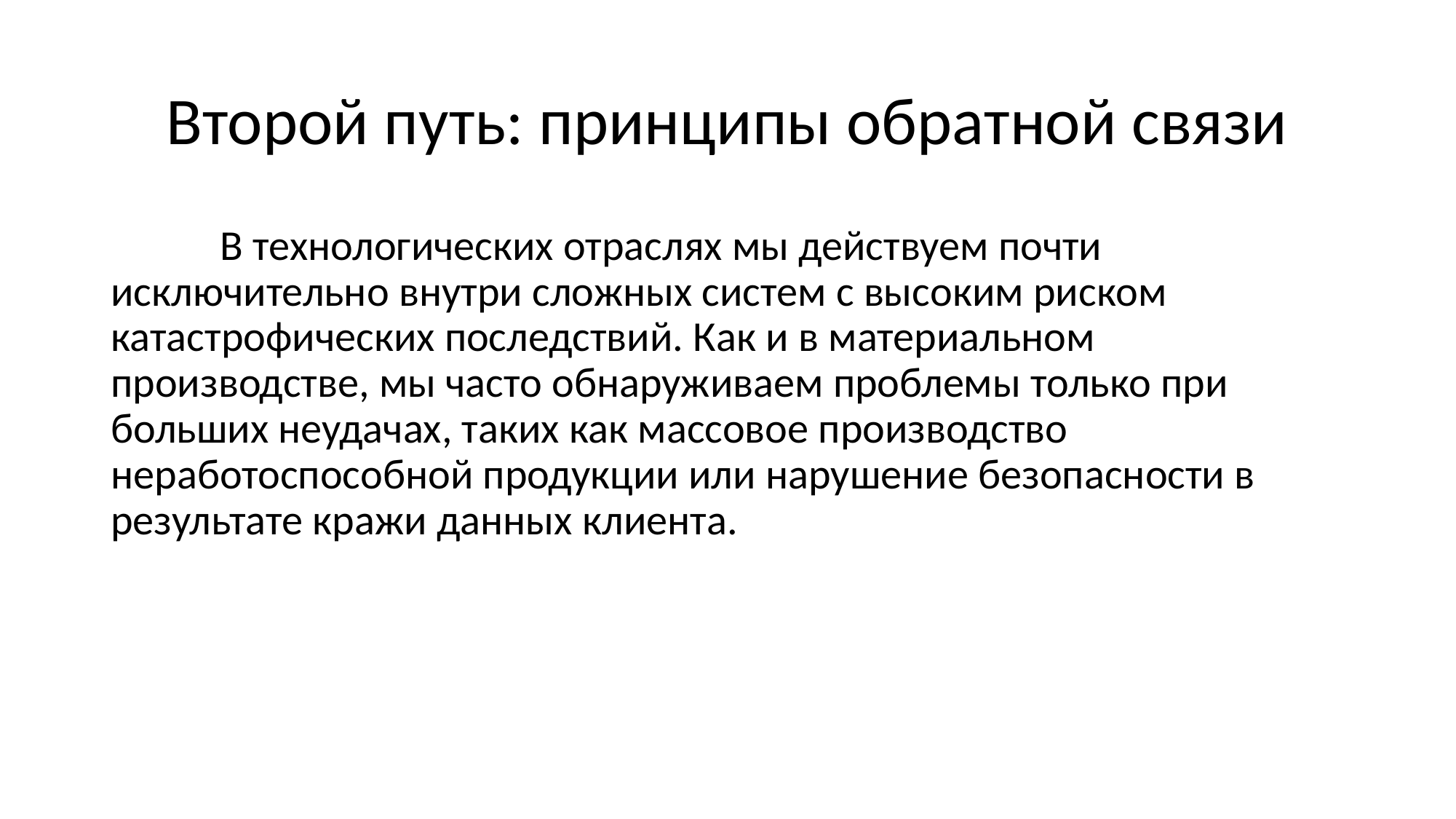

# Второй путь: принципы обратной связи
	В технологических отраслях мы действуем почти исключительно внутри сложных систем с высоким риском катастрофических последствий. Как и в материальном производстве, мы часто обнаруживаем проблемы только при больших неудачах, таких как массовое производство неработоспособной продукции или нарушение безопасности в результате кражи данных клиента.